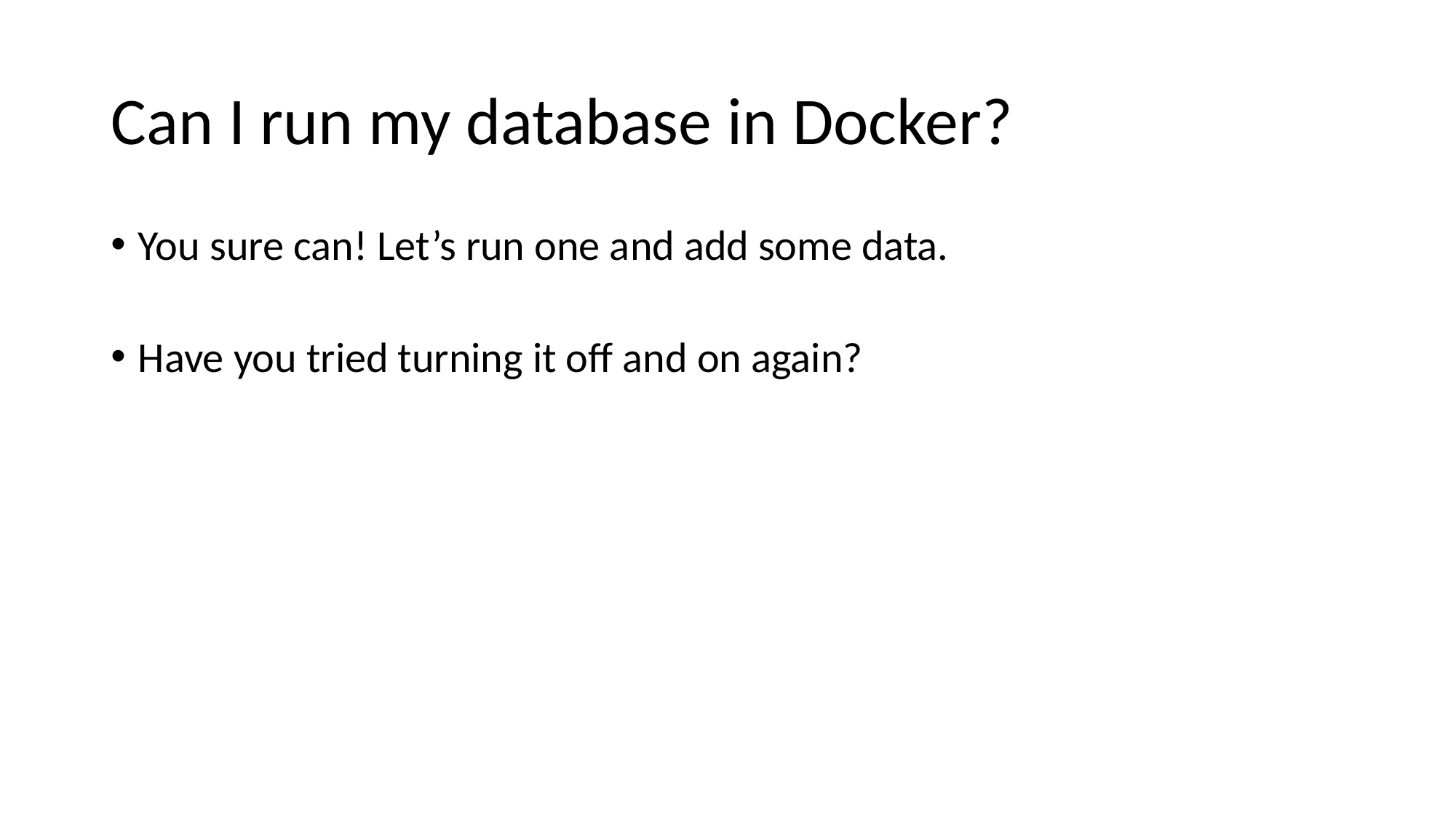

# Can I run my database in Docker?
You sure can! Let’s run one and add some data.
Have you tried turning it off and on again?